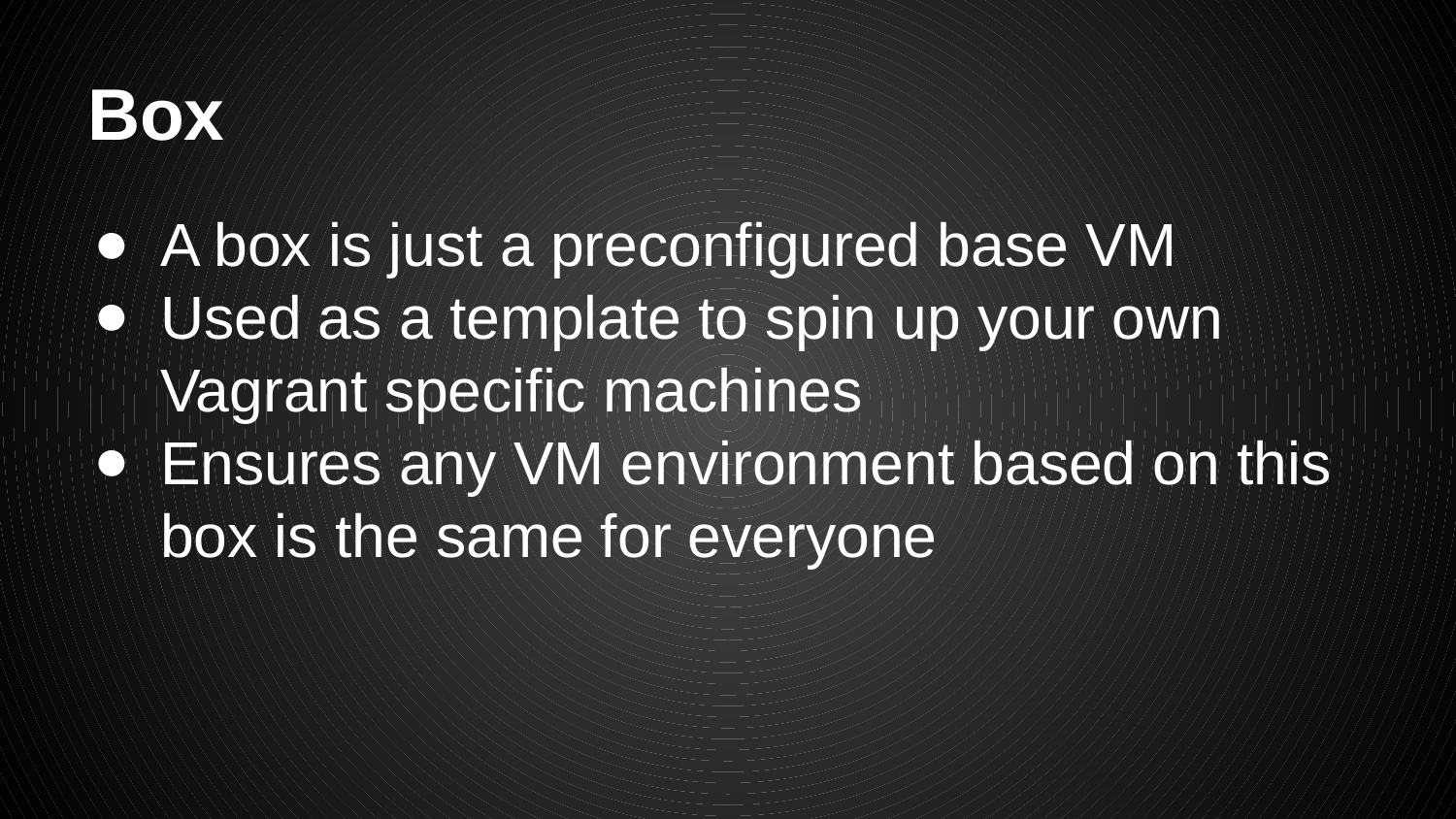

# Box
A box is just a preconfigured base VM
Used as a template to spin up your own Vagrant specific machines
Ensures any VM environment based on this box is the same for everyone